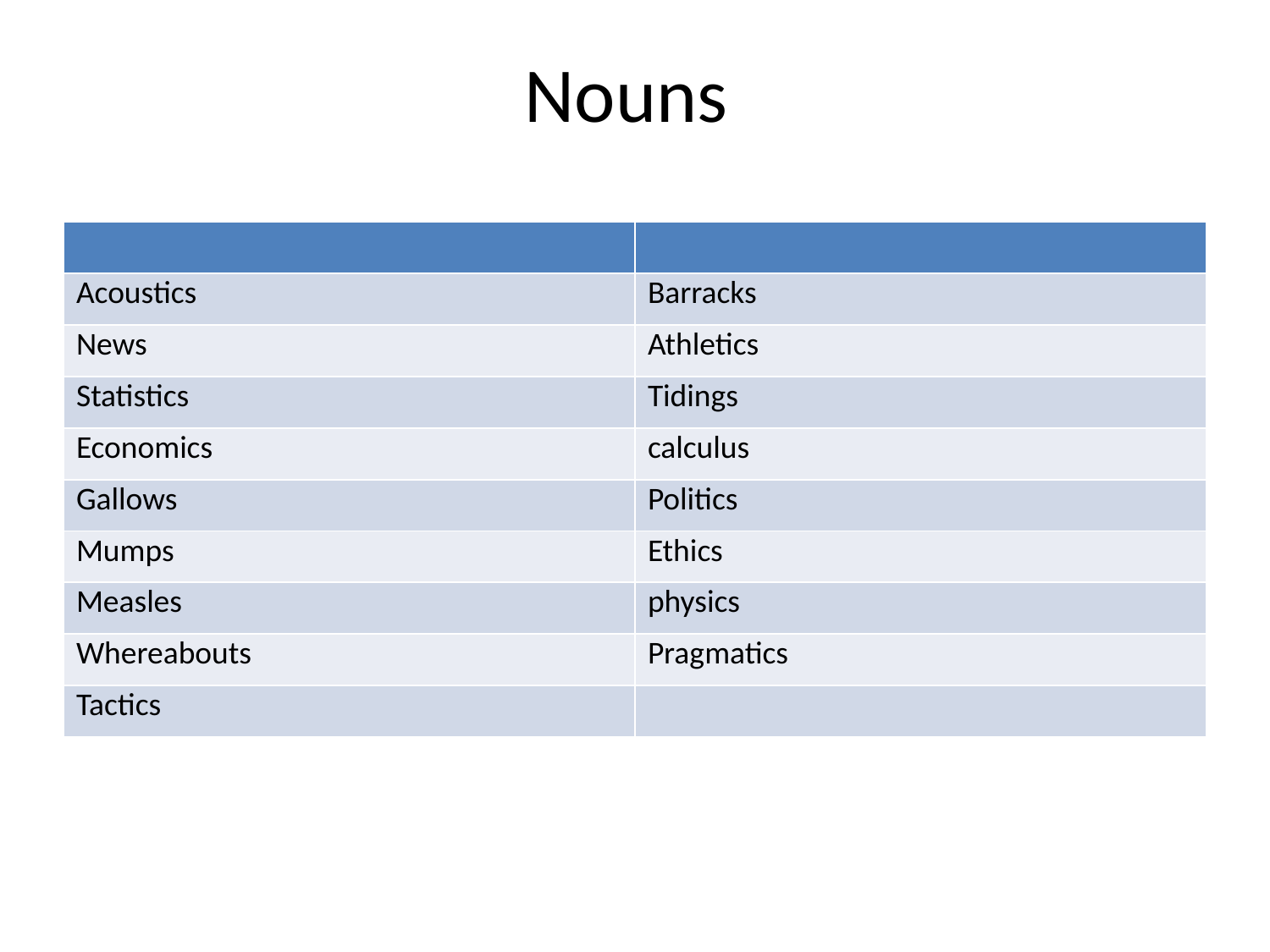

# Nouns
|  |  |
| --- | --- |
| Acoustics | Barracks |
| News | Athletics |
| Statistics | Tidings |
| Economics | calculus |
| Gallows | Politics |
| Mumps | Ethics |
| Measles | physics |
| Whereabouts | Pragmatics |
| Tactics |  |